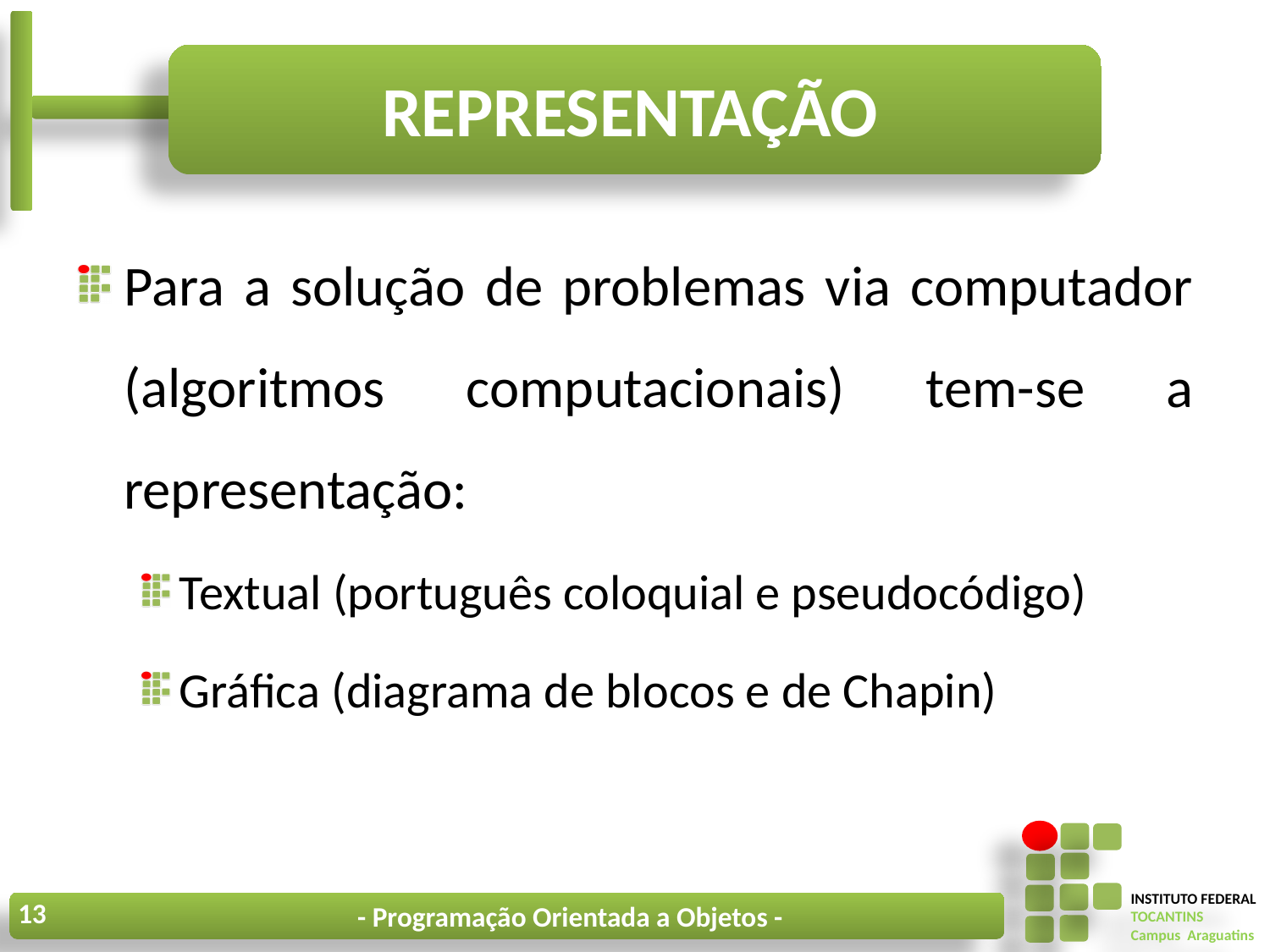

# Representação
Para a solução de problemas via computador (algoritmos computacionais) tem-se a representação:
Textual (português coloquial e pseudocódigo)
Gráfica (diagrama de blocos e de Chapin)

13